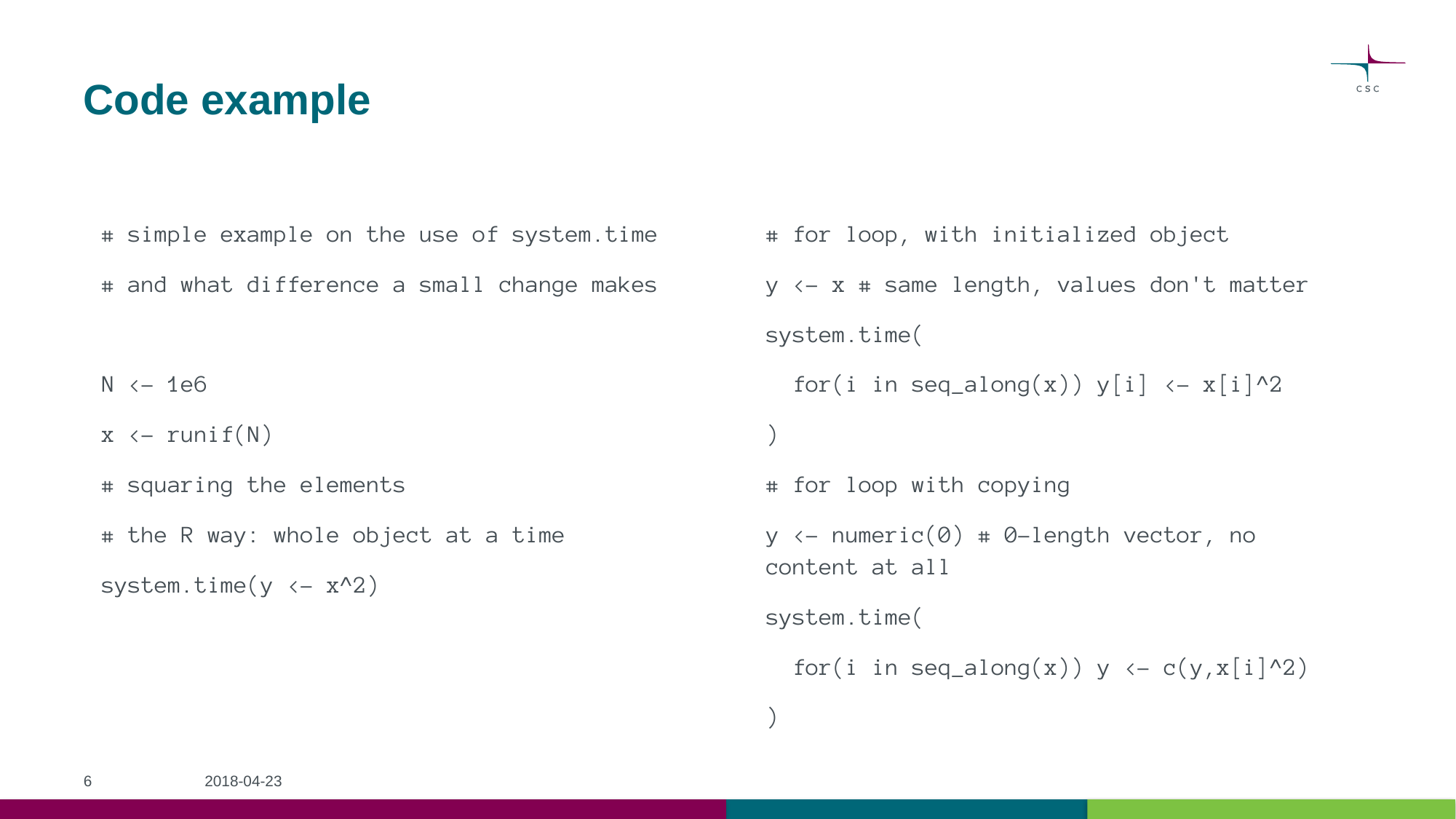

# Code example
# for loop, with initialized object
y <- x # same length, values don't matter
system.time(
  for(i in seq_along(x)) y[i] <- x[i]^2
)
# for loop with copying
y <- numeric(0) # 0-length vector, no content at all
system.time(
  for(i in seq_along(x)) y <- c(y,x[i]^2)
)
# simple example on the use of system.time
# and what difference a small change makes

N <- 1e6
x <- runif(N)
# squaring the elements
# the R way: whole object at a time
system.time(y <- x^2)
6
2018-04-23